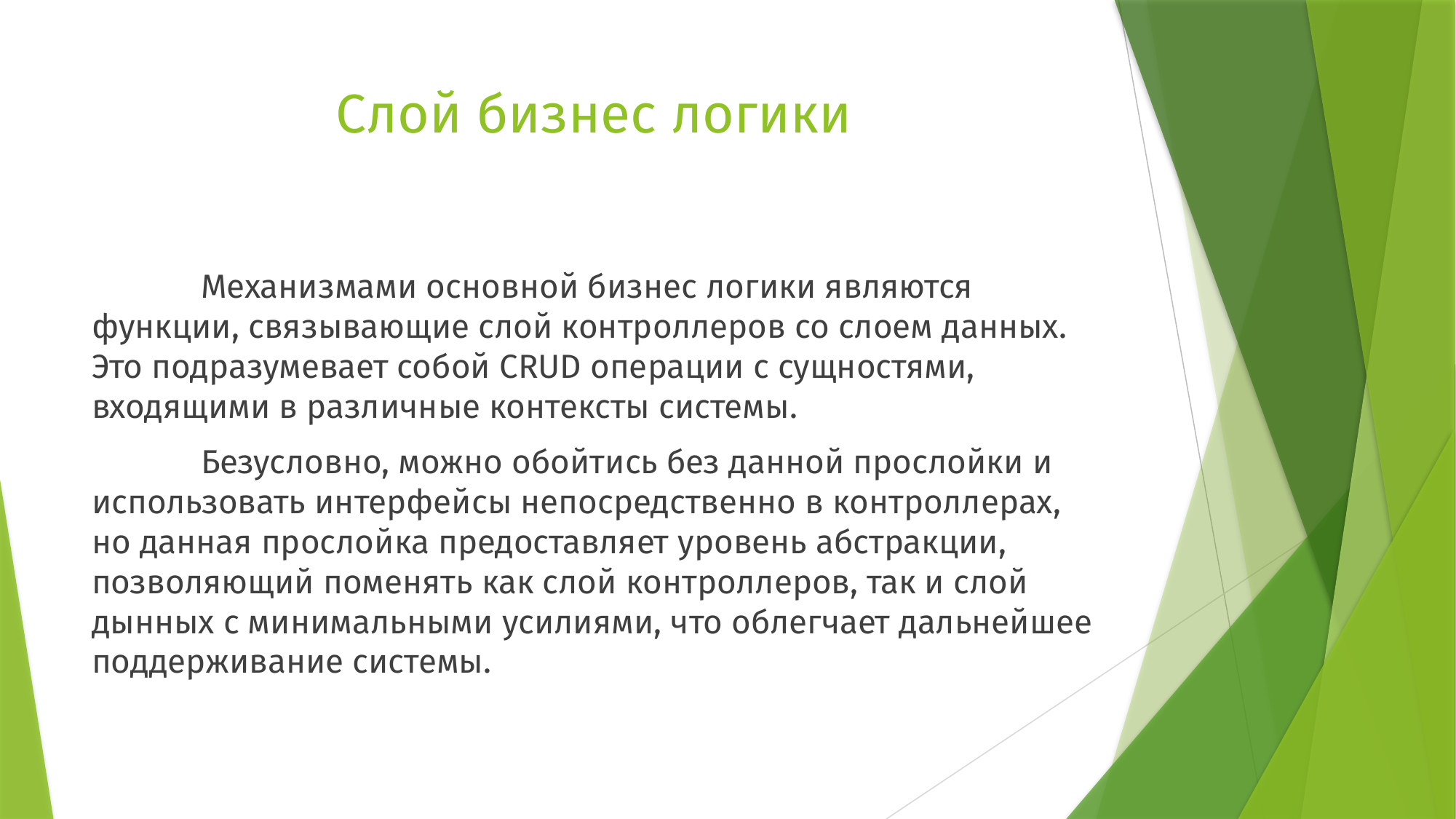

# Слой бизнес логики
	Механизмами основной бизнес логики являются функции, связывающие слой контроллеров со слоем данных. Это подразумевает собой CRUD операции с сущностями, входящими в различные контексты системы.
	Безусловно, можно обойтись без данной прослойки и использовать интерфейсы непосредственно в контроллерах, но данная прослойка предоставляет уровень абстракции, позволяющий поменять как слой контроллеров, так и слой дынных с минимальными усилиями, что облегчает дальнейшее поддерживание системы.